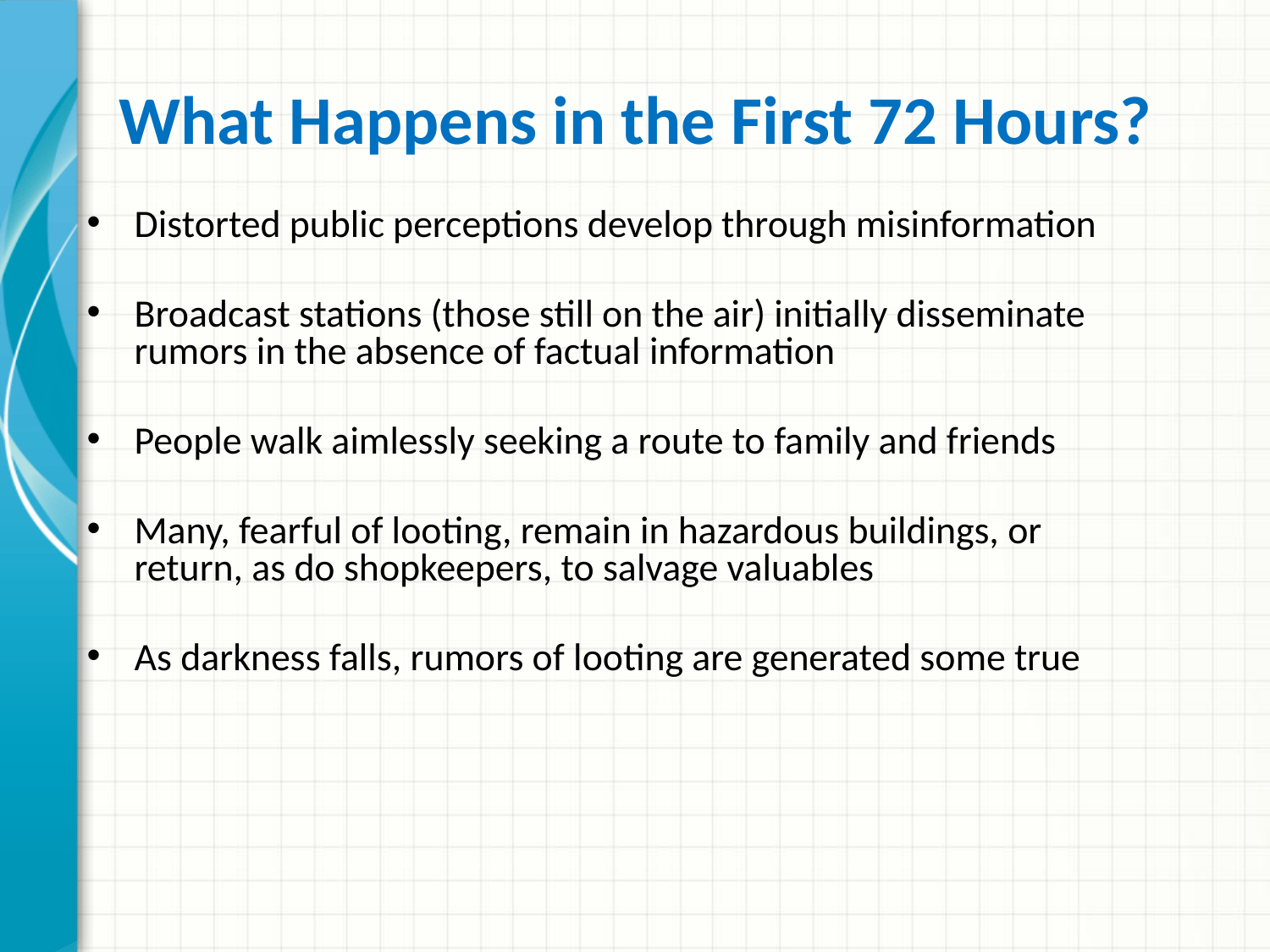

# What Happens in the First 72 Hours?
Distorted public perceptions develop through misinformation

Broadcast stations (those still on the air) initially disseminate rumors in the absence of factual information

People walk aimlessly seeking a route to family and friends

Many, fearful of looting, remain in hazardous buildings, or return, as do shopkeepers, to salvage valuables

As darkness falls, rumors of looting are generated some true